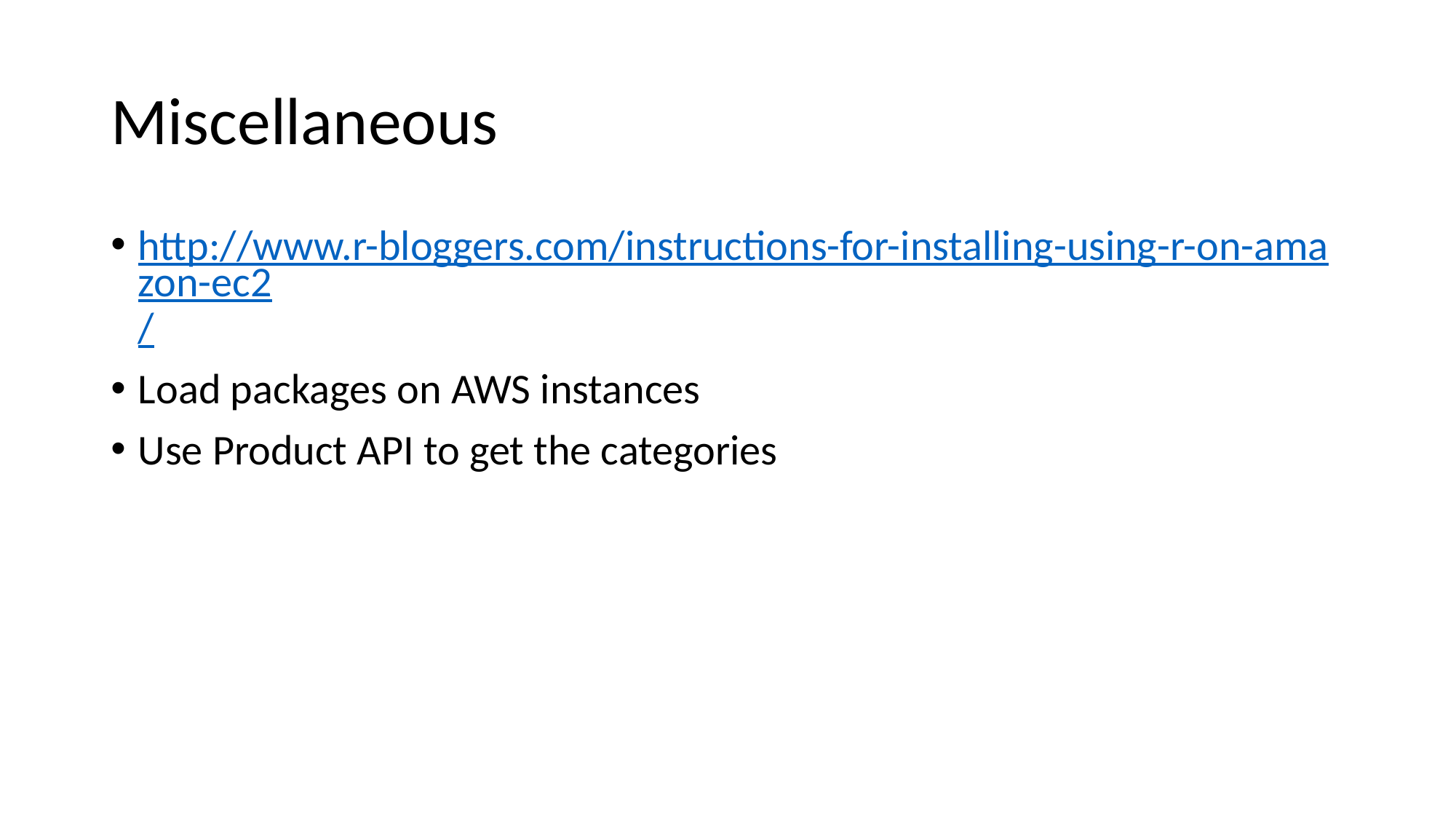

# Miscellaneous
http://www.r-bloggers.com/instructions-for-installing-using-r-on-amazon-ec2/
Load packages on AWS instances
Use Product API to get the categories